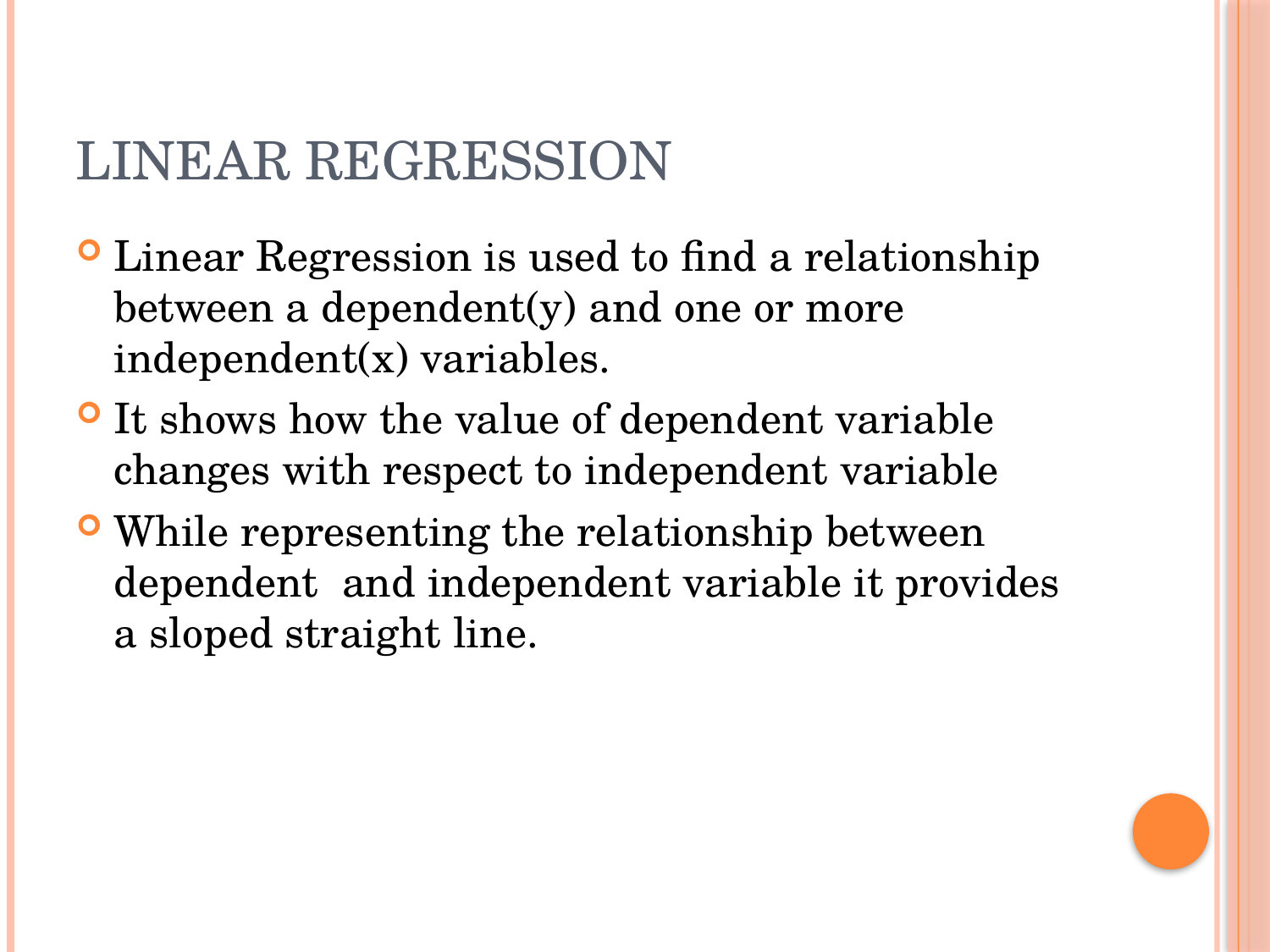

# Linear regression
Linear Regression is used to find a relationship between a dependent(y) and one or more independent(x) variables.
It shows how the value of dependent variable changes with respect to independent variable
While representing the relationship between dependent  and independent variable it provides a sloped straight line.